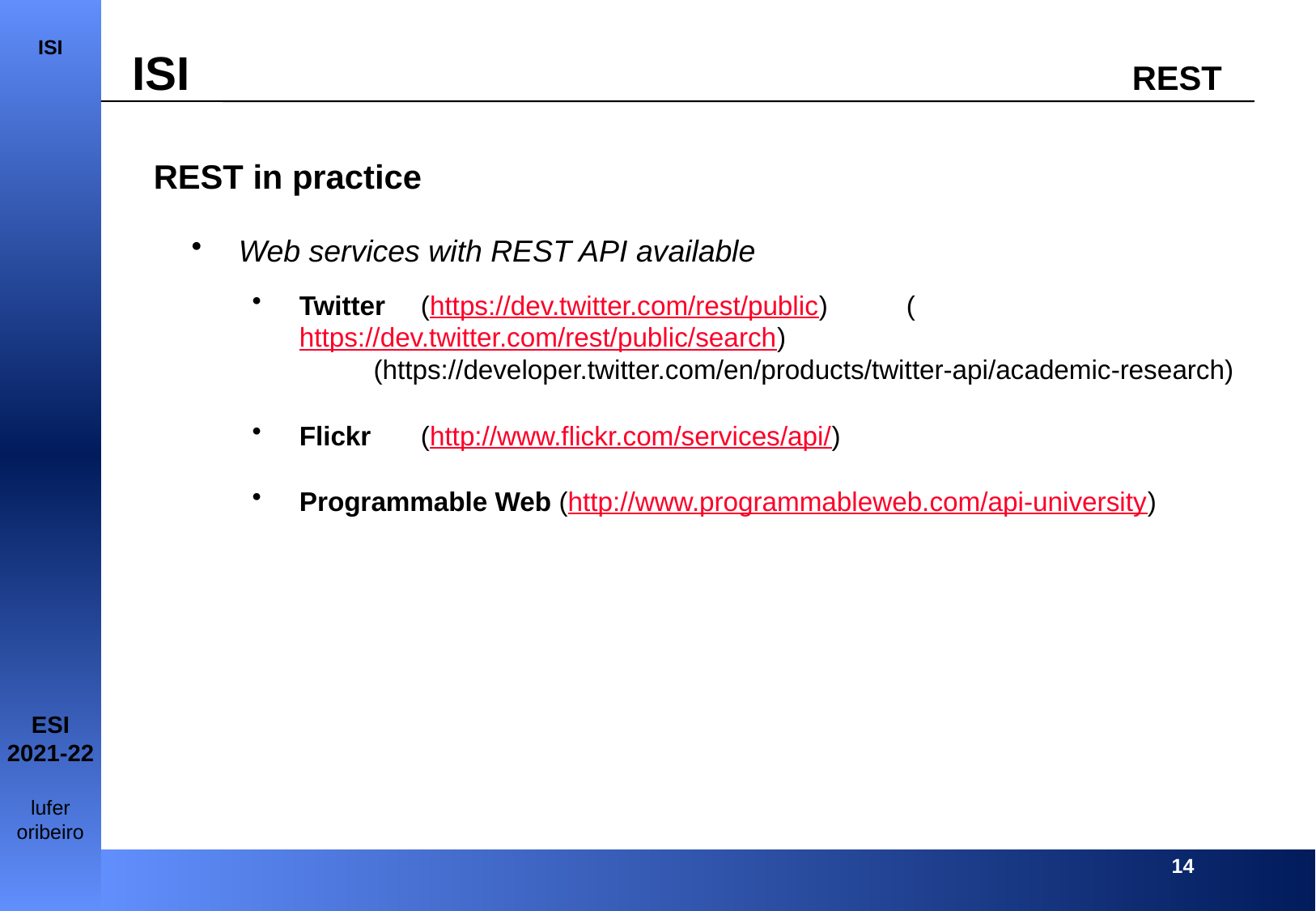

REST in practice
Web services with REST API available
Twitter 	(https://dev.twitter.com/rest/public) 	(https://dev.twitter.com/rest/public/search)
	(https://developer.twitter.com/en/products/twitter-api/academic-research)
Flickr 	(http://www.flickr.com/services/api/)
Programmable Web (http://www.programmableweb.com/api-university)